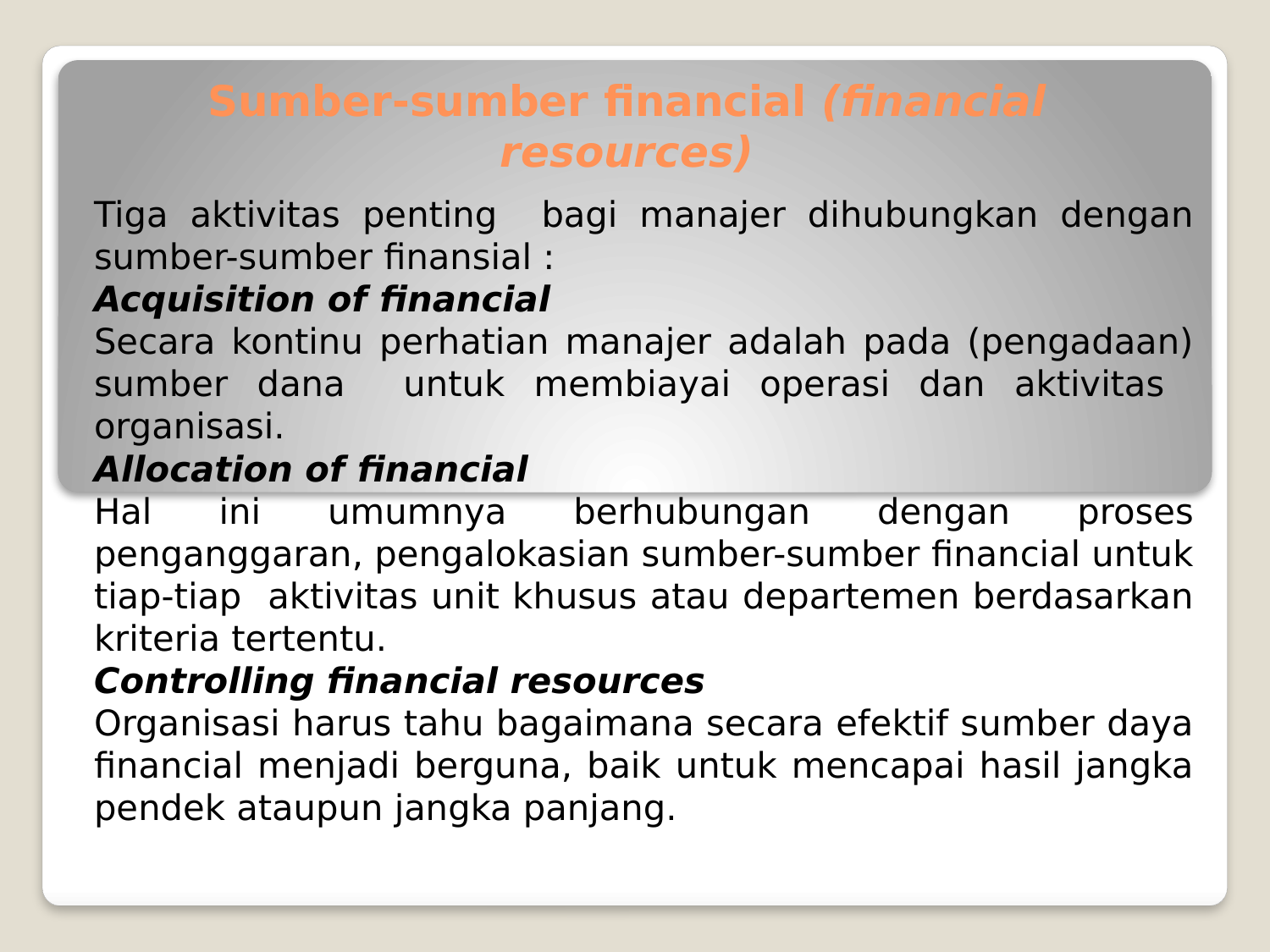

# Sumber-sumber financial (financial resources)
Tiga aktivitas penting  bagi manajer dihubungkan dengan sumber-sumber finansial :
Acquisition of financial
Secara kontinu perhatian manajer adalah pada (pengadaan) sumber dana  untuk membiayai operasi dan aktivitas  organisasi.
Allocation of financial
Hal ini umumnya berhubungan dengan proses penganggaran, pengalokasian sumber-sumber financial untuk tiap-tiap  aktivitas unit khusus atau departemen berdasarkan kriteria tertentu.
Controlling financial resources
Organisasi harus tahu bagaimana secara efektif sumber daya financial menjadi berguna, baik untuk mencapai hasil jangka pendek ataupun jangka panjang.